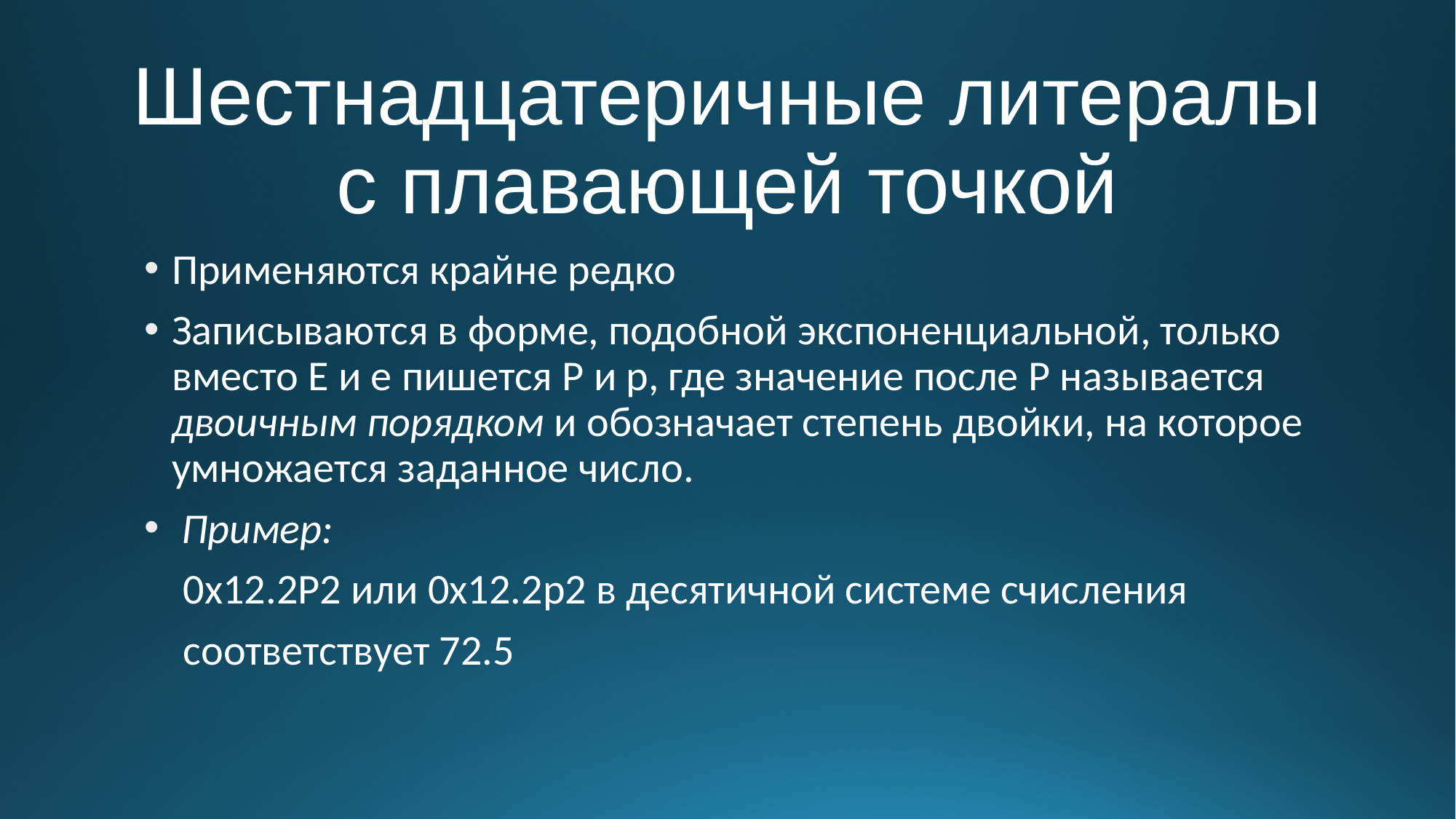

# Шестнадцатеричные литералы с плавающей точкой
Применяются крайне редко
Записываются в форме, подобной экспоненциальной, только вместо E и е пишется P и p, где значение после P называется двоичным порядком и обозначает степень двойки, на которое умножается заданное число.
 Пример:
    0x12.2P2 или 0x12.2p2 в десятичной системе счисления
    соответствует 72.5